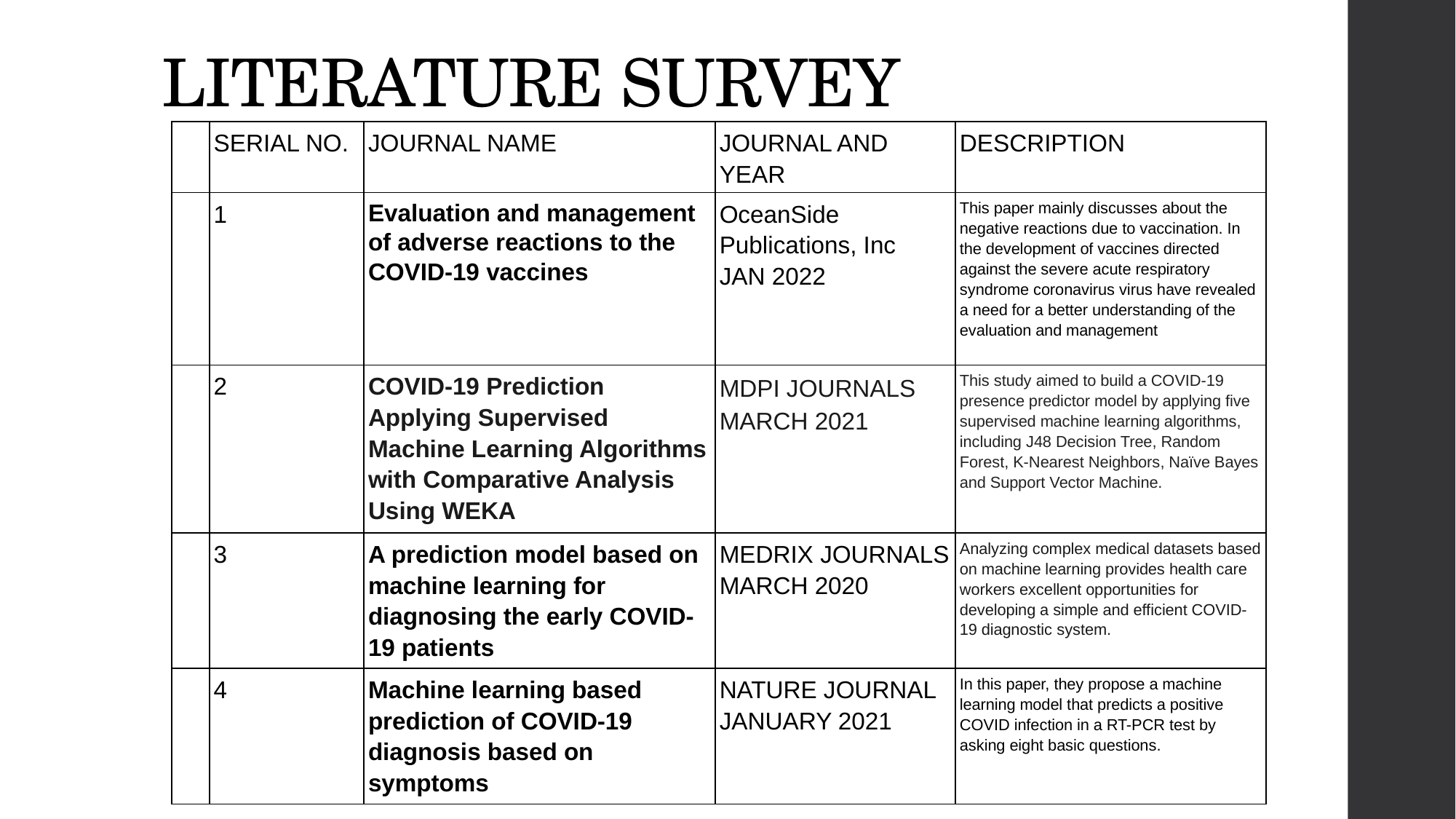

# LITERATURE SURVEY
|  | SERIAL NO. | JOURNAL NAME | JOURNAL AND YEAR | DESCRIPTION |
| --- | --- | --- | --- | --- |
|  | 1 | Evaluation and management of adverse reactions to the COVID-19 vaccines | OceanSide Publications, Inc JAN 2022 | This paper mainly discusses about the negative reactions due to vaccination. In the development of vaccines directed against the severe acute respiratory syndrome coronavirus virus have revealed a need for a better understanding of the evaluation and management |
|  | 2 | COVID-19 Prediction Applying Supervised Machine Learning Algorithms with Comparative Analysis Using WEKA | MDPI JOURNALS MARCH 2021 | This study aimed to build a COVID-19 presence predictor model by applying five supervised machine learning algorithms, including J48 Decision Tree, Random Forest, K-Nearest Neighbors, Naïve Bayes and Support Vector Machine. |
|  | 3 | A prediction model based on machine learning for diagnosing the early COVID-19 patients | MEDRIX JOURNALS MARCH 2020 | Analyzing complex medical datasets based on machine learning provides health care workers excellent opportunities for developing a simple and efficient COVID-19 diagnostic system. |
|  | 4 | Machine learning based prediction of COVID-19 diagnosis based on symptoms | NATURE JOURNAL JANUARY 2021 | In this paper, they propose a machine learning model that predicts a positive COVID infection in a RT-PCR test by asking eight basic questions. |